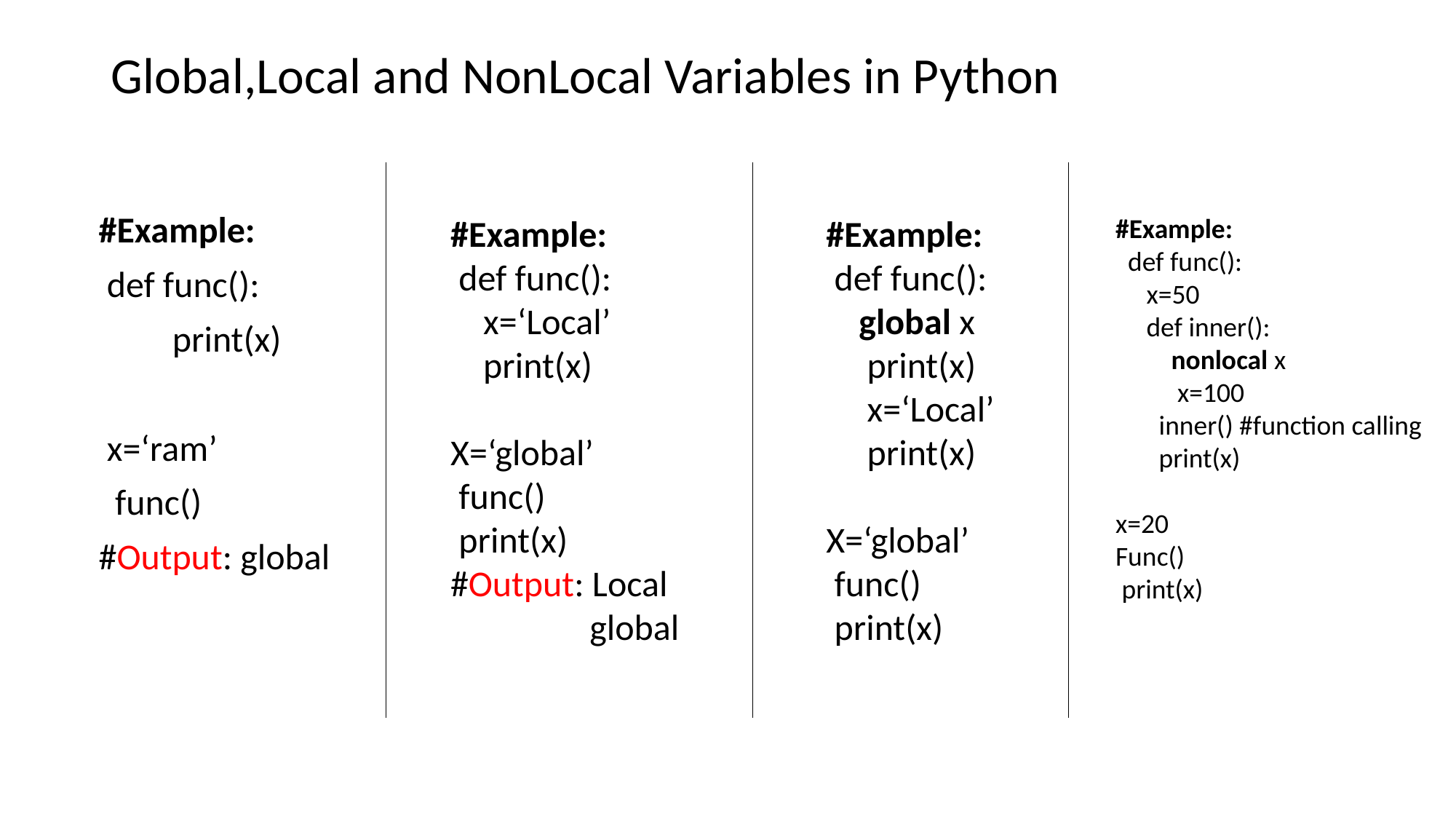

# Global,Local and NonLocal Variables in Python
#Example:
 def func():
    x=‘Local’
    print(x)

X=‘global’
 func()
 print(x)
#Output: Local
                 global
#Example:
 def func():
    global x
     print(x)
     x=‘Local’
     print(x)

X=‘global’
 func()
 print(x)
#Example:
  def func():
     x=50
     def inner():
         nonlocal x
          x=100
       inner() #function calling
       print(x)

x=20
Func()
 print(x)
#Example:
 def func():
         print(x)

 x=‘ram’
  func()
#Output: global